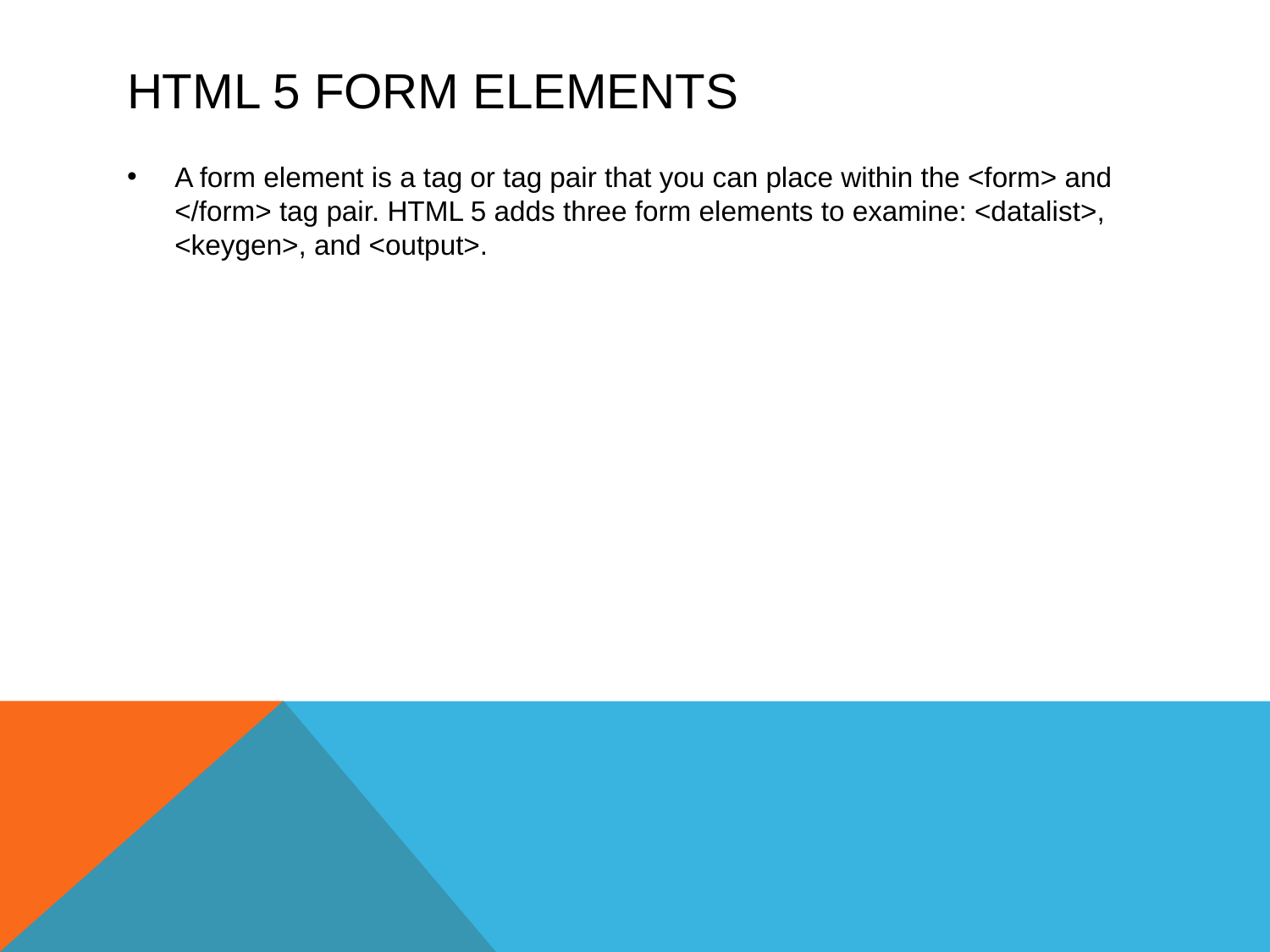

# HTML 5 Form Elements
A form element is a tag or tag pair that you can place within the <form> and </form> tag pair. HTML 5 adds three form elements to examine: <datalist>, <keygen>, and <output>.